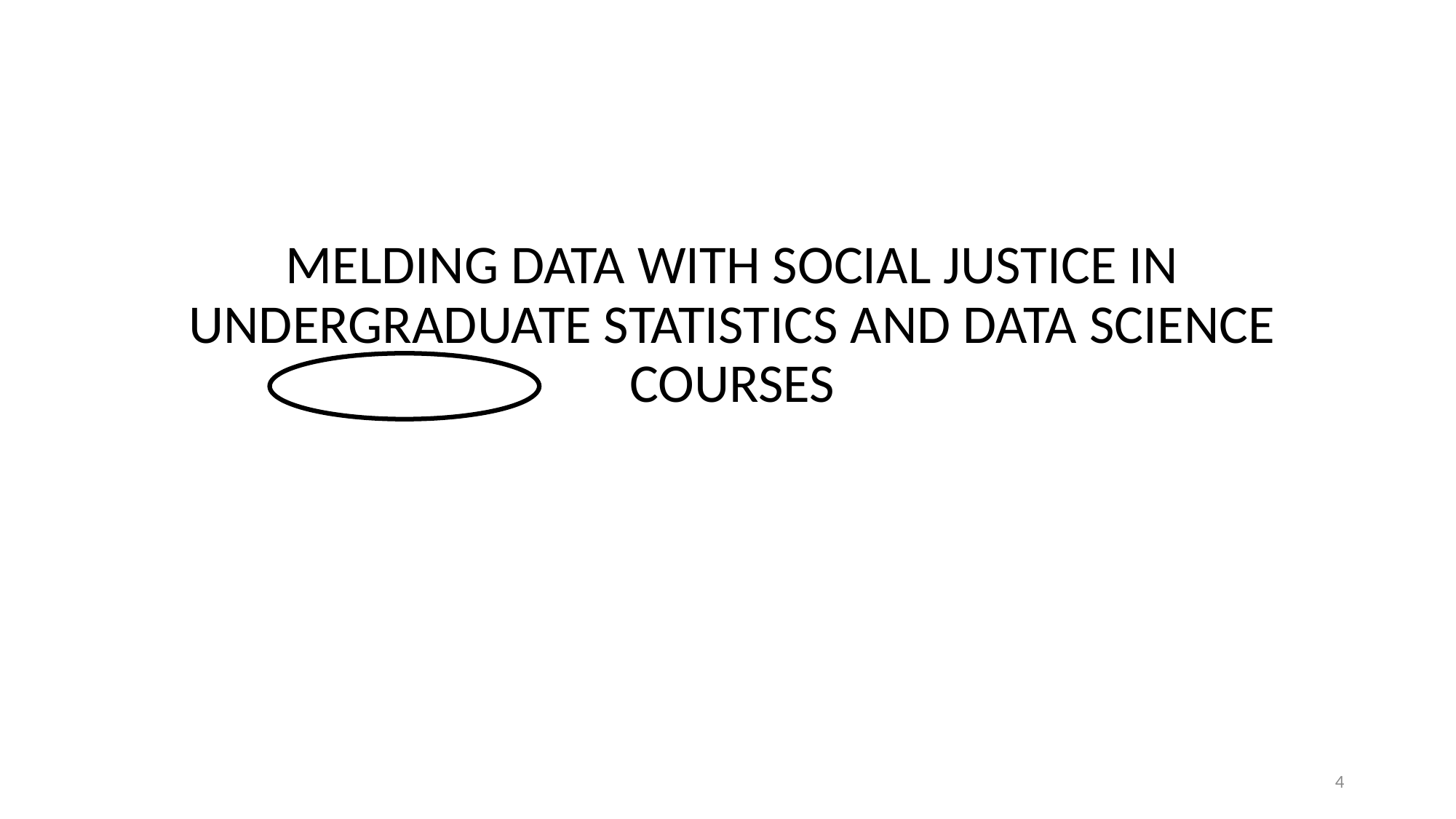

# melding data with social justice in undergraduate statistics and data science courses

4